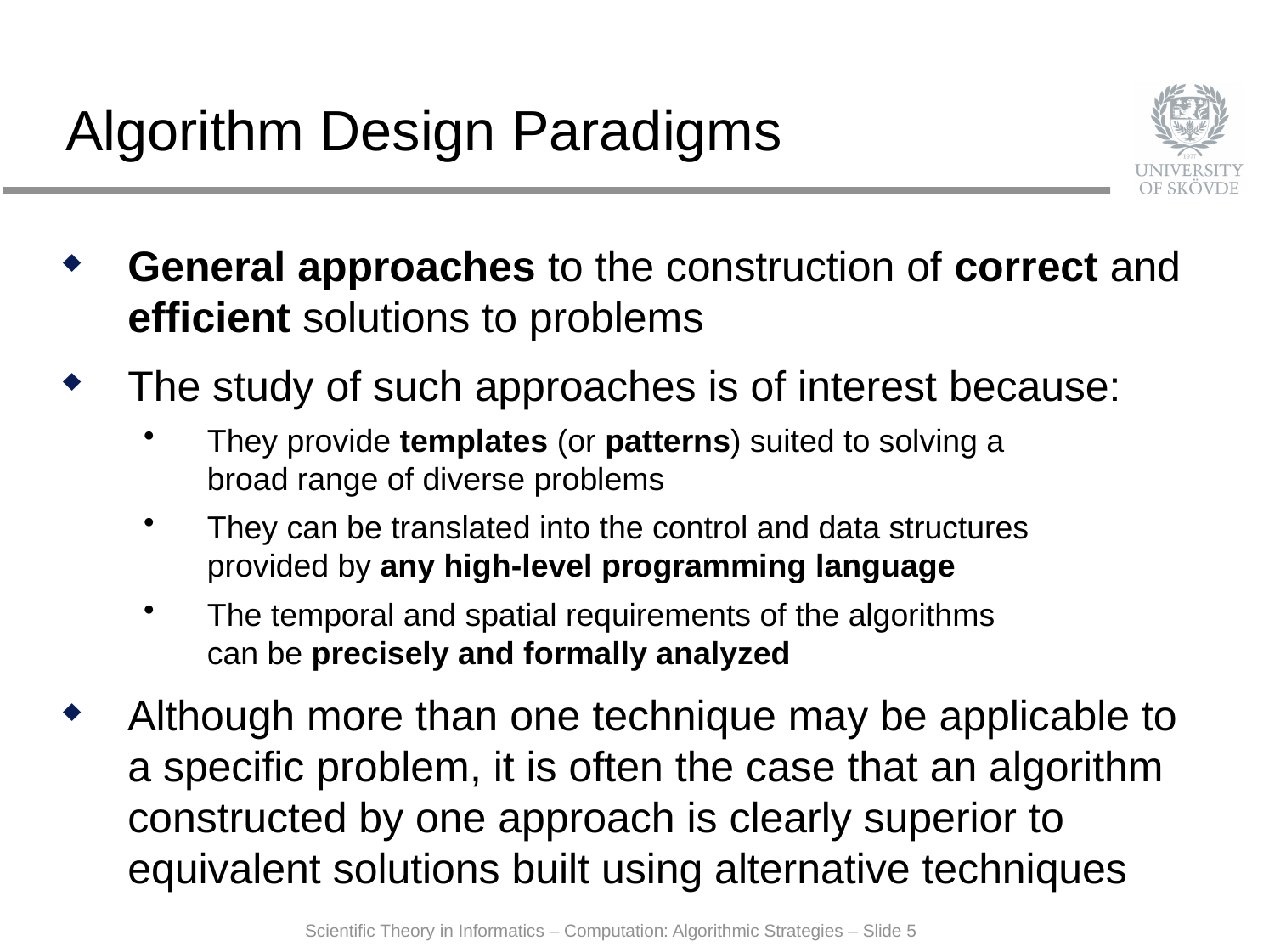

# Algorithm Design Paradigms
General approaches to the construction of correct and efficient solutions to problems
The study of such approaches is of interest because:
They provide templates (or patterns) suited to solving a
broad range of diverse problems
They can be translated into the control and data structures
provided by any high-level programming language
The temporal and spatial requirements of the algorithms
can be precisely and formally analyzed
Although more than one technique may be applicable to a specific problem, it is often the case that an algorithm constructed by one approach is clearly superior to equivalent solutions built using alternative techniques